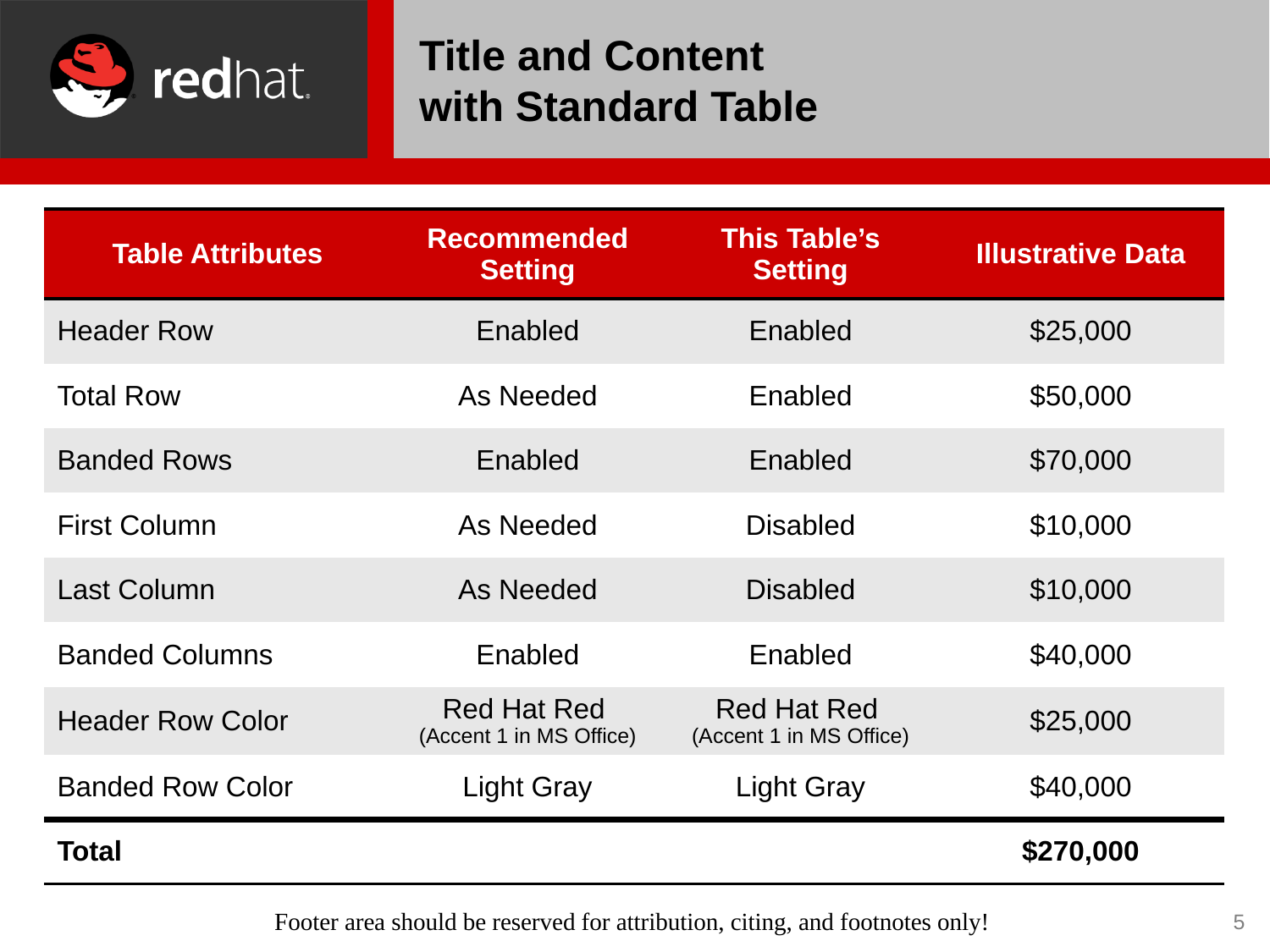

# Title and Content with Standard Table
| Table Attributes | Recommended Setting | This Table’s Setting | Illustrative Data |
| --- | --- | --- | --- |
| Header Row | Enabled | Enabled | $25,000 |
| Total Row | As Needed | Enabled | $50,000 |
| Banded Rows | Enabled | Enabled | $70,000 |
| First Column | As Needed | Disabled | $10,000 |
| Last Column | As Needed | Disabled | $10,000 |
| Banded Columns | Enabled | Enabled | $40,000 |
| Header Row Color | Red Hat Red (Accent 1 in MS Office) | Red Hat Red (Accent 1 in MS Office) | $25,000 |
| Banded Row Color | Light Gray | Light Gray | $40,000 |
| Total |  |  | $270,000 |
Footer area should be reserved for attribution, citing, and footnotes only!
5